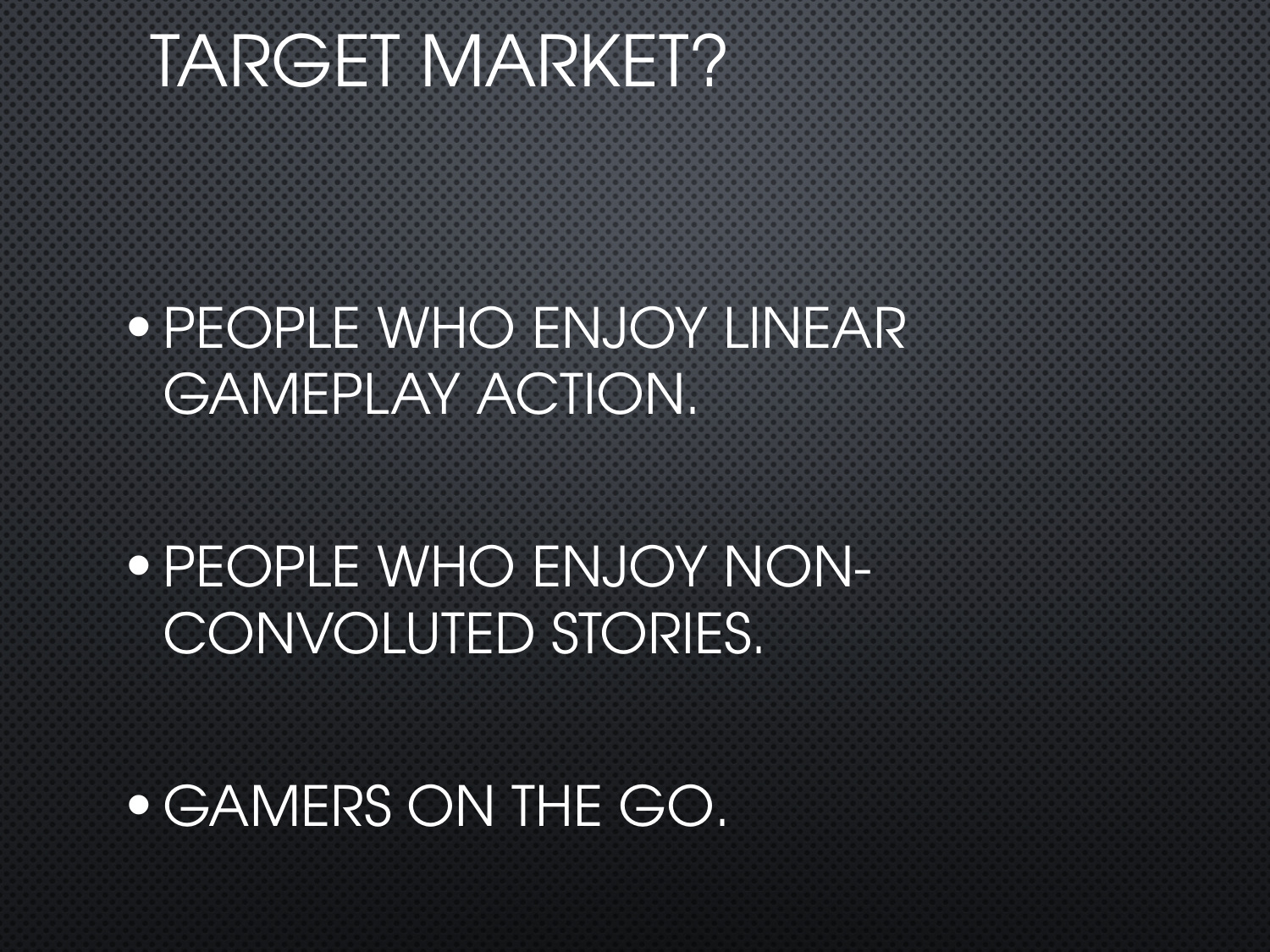

# Target Market?
People who enjoy linear gameplay action.

People who enjoy non-convoluted stories.

Gamers on the go.